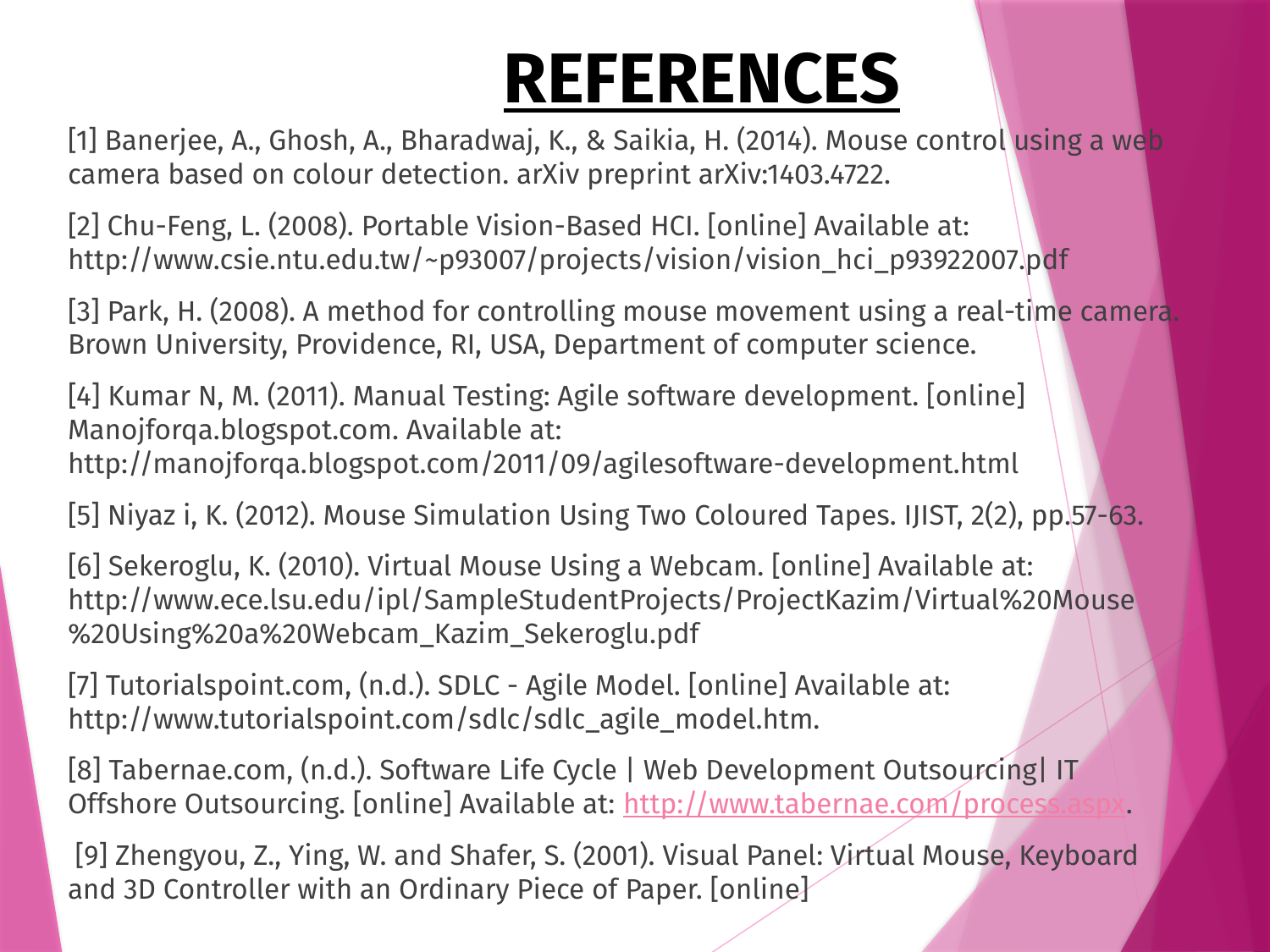

# REFERENCES
[1] Banerjee, A., Ghosh, A., Bharadwaj, K., & Saikia, H. (2014). Mouse control using a web camera based on colour detection. arXiv preprint arXiv:1403.4722.
[2] Chu-Feng, L. (2008). Portable Vision-Based HCI. [online] Available at: http://www.csie.ntu.edu.tw/~p93007/projects/vision/vision_hci_p93922007.pdf
[3] Park, H. (2008). A method for controlling mouse movement using a real-time camera. Brown University, Providence, RI, USA, Department of computer science.
[4] Kumar N, M. (2011). Manual Testing: Agile software development. [online] Manojforqa.blogspot.com. Available at:  http://manojforqa.blogspot.com/2011/09/agilesoftware-development.html
[5] Niyaz i, K. (2012). Mouse Simulation Using Two Coloured Tapes. IJIST, 2(2), pp.57-63.
[6] Sekeroglu, K. (2010). Virtual Mouse Using a Webcam. [online] Available at: http://www.ece.lsu.edu/ipl/SampleStudentProjects/ProjectKazim/Virtual%20Mouse %20Using%20a%20Webcam_Kazim_Sekeroglu.pdf
[7] Tutorialspoint.com, (n.d.). SDLC - Agile Model. [online] Available at: http://www.tutorialspoint.com/sdlc/sdlc_agile_model.htm.
[8] Tabernae.com, (n.d.). Software Life Cycle | Web Development Outsourcing| IT Offshore Outsourcing. [online] Available at: http://www.tabernae.com/process.aspx.
 [9] Zhengyou, Z., Ying, W. and Shafer, S. (2001). Visual Panel: Virtual Mouse, Keyboard and 3D Controller with an Ordinary Piece of Paper. [online]